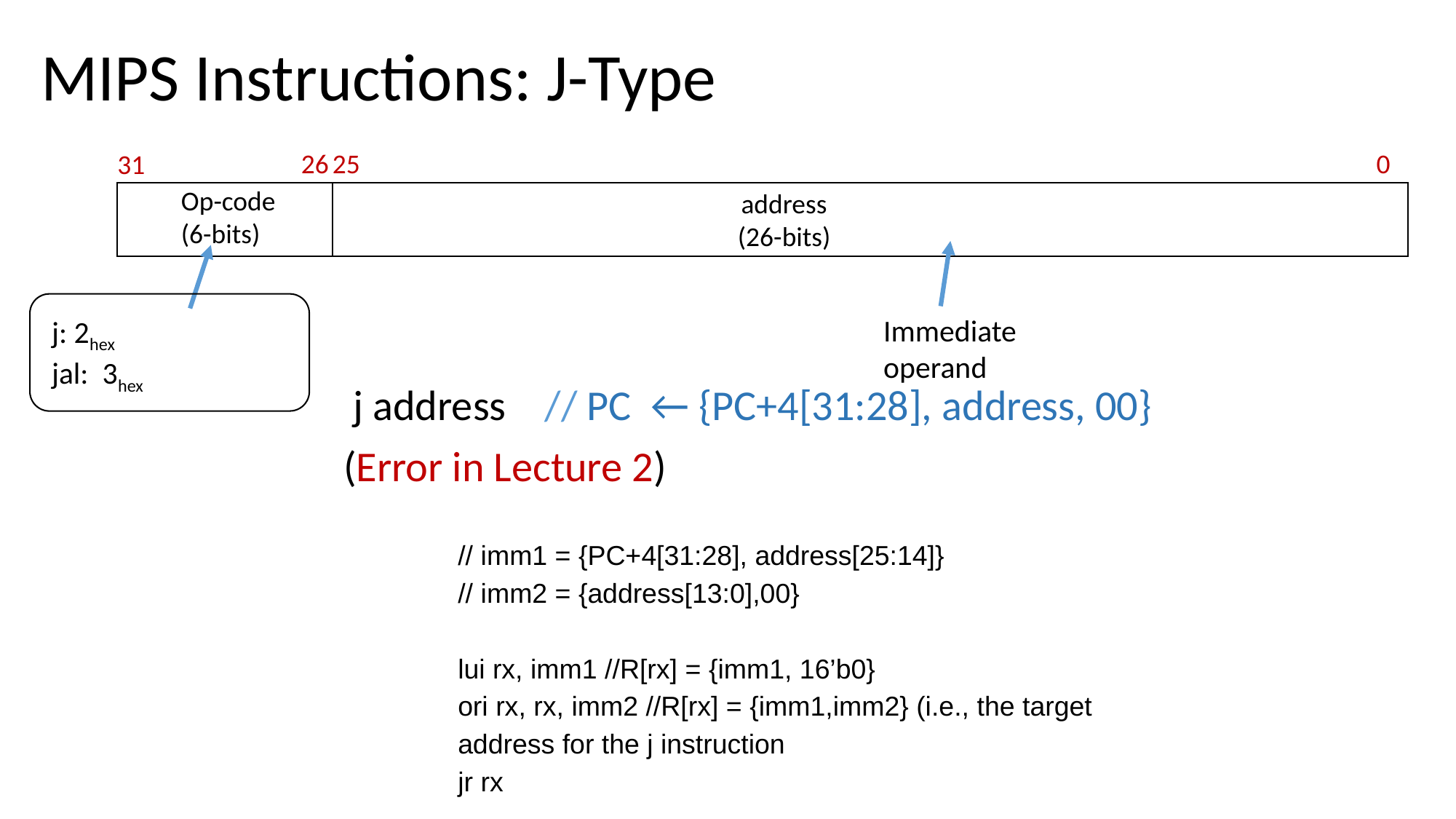

# MIPS Instructions: J-Type
25
0
26
31
Op-code
(6-bits)
address
(26-bits)

Immediate operand
j: 2hex
jal:  3hex

 j address    // PC  ← {PC+4[31:28], address, 00}
(Error in Lecture 2)

// imm1 = {PC+4[31:28], address[25:14]}
// imm2 = {address[13:0],00}

lui rx, imm1 //R[rx] = {imm1, 16’b0}
ori rx, rx, imm2 //R[rx] = {imm1,imm2} (i.e., the target address for the j instruction
jr rx